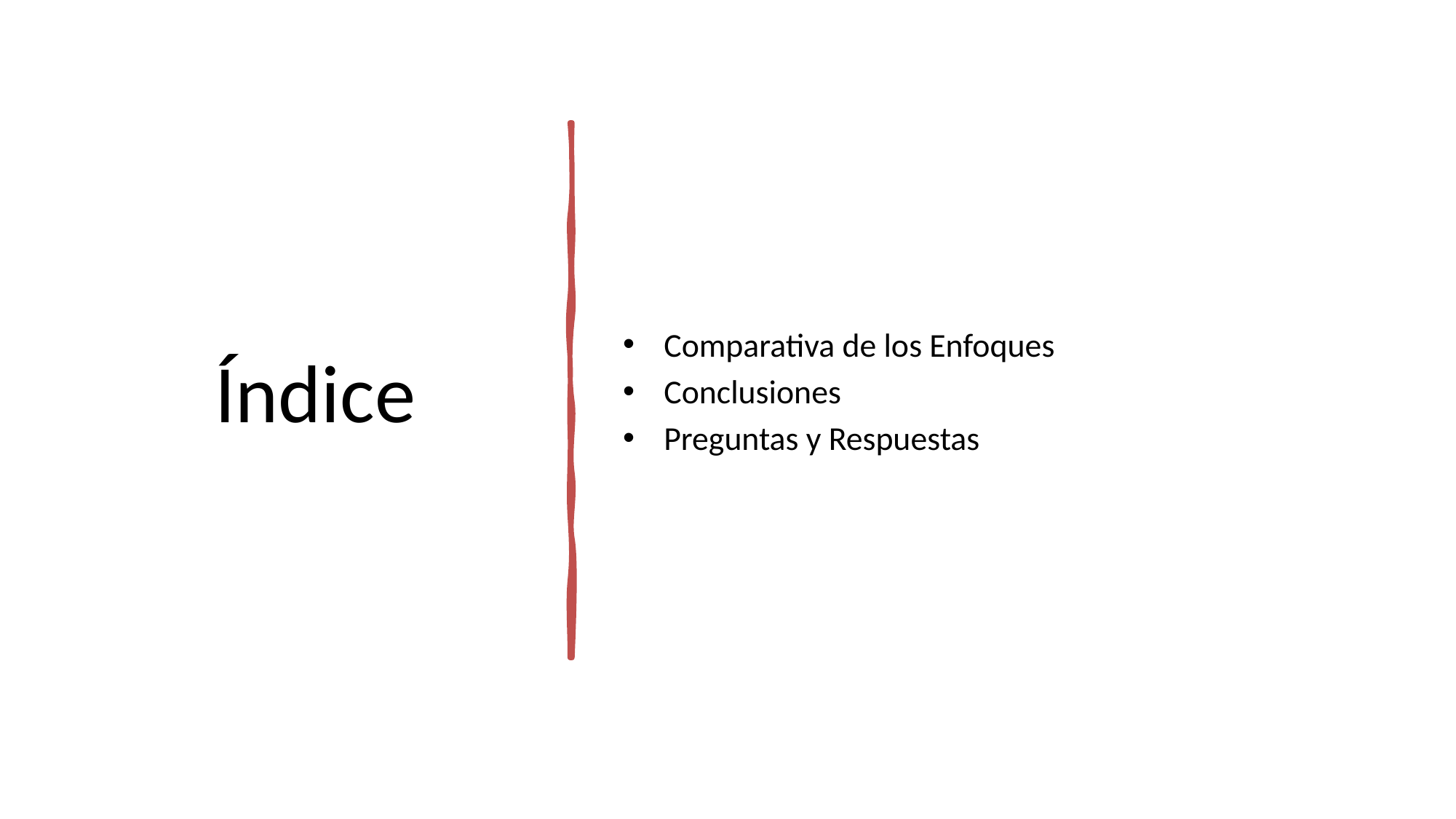

# Índice
Comparativa de los Enfoques
Conclusiones
Preguntas y Respuestas